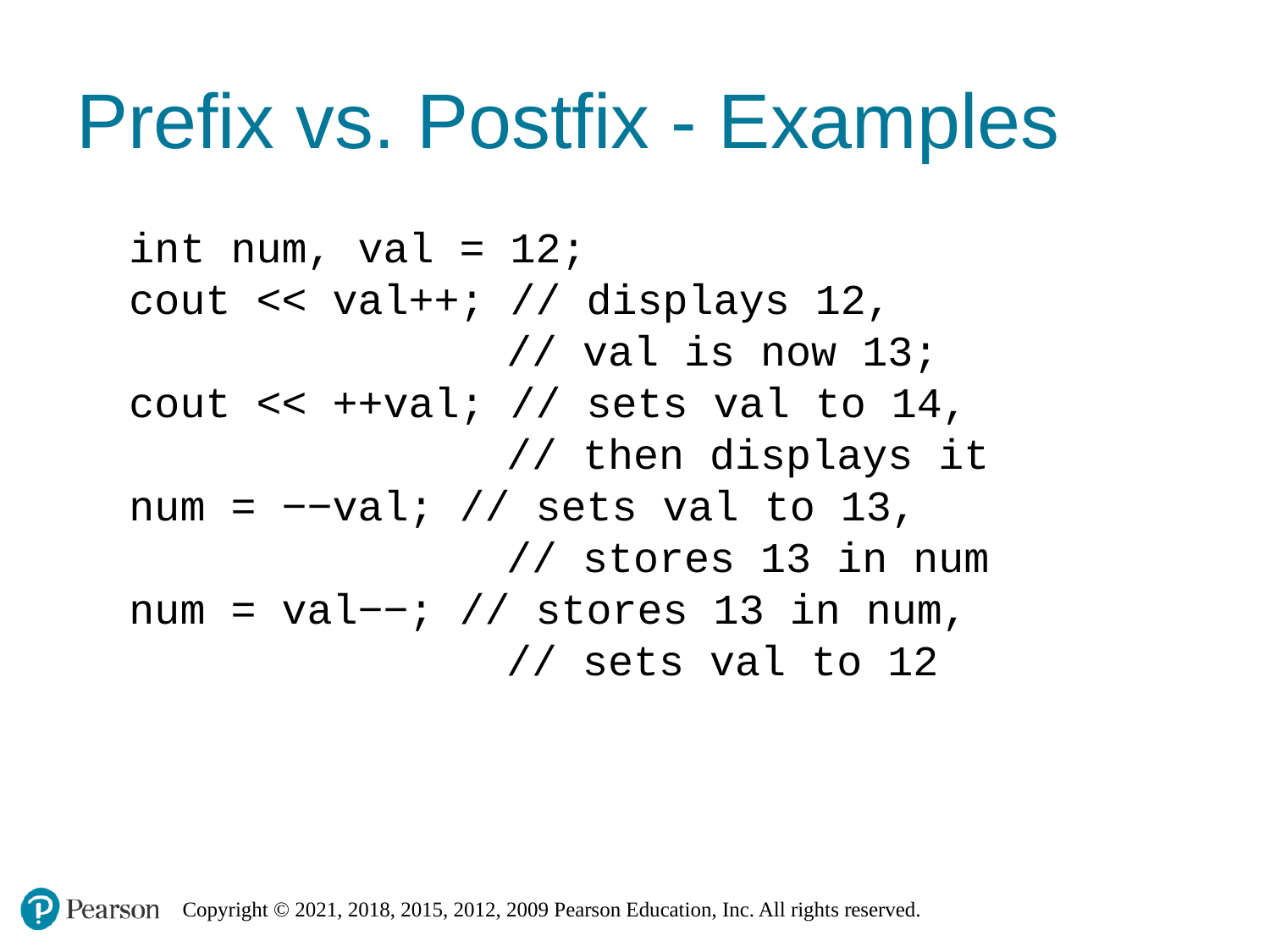

# Prefix vs. Postfix - Examples
int num, val = 12;
cout << val++; // displays 12,
// val is now 13;
cout << ++val; // sets val to 14,
// then displays it
num = −−val; // sets val to 13,
// stores 13 in num
num = val−−; // stores 13 in num,
// sets val to 12